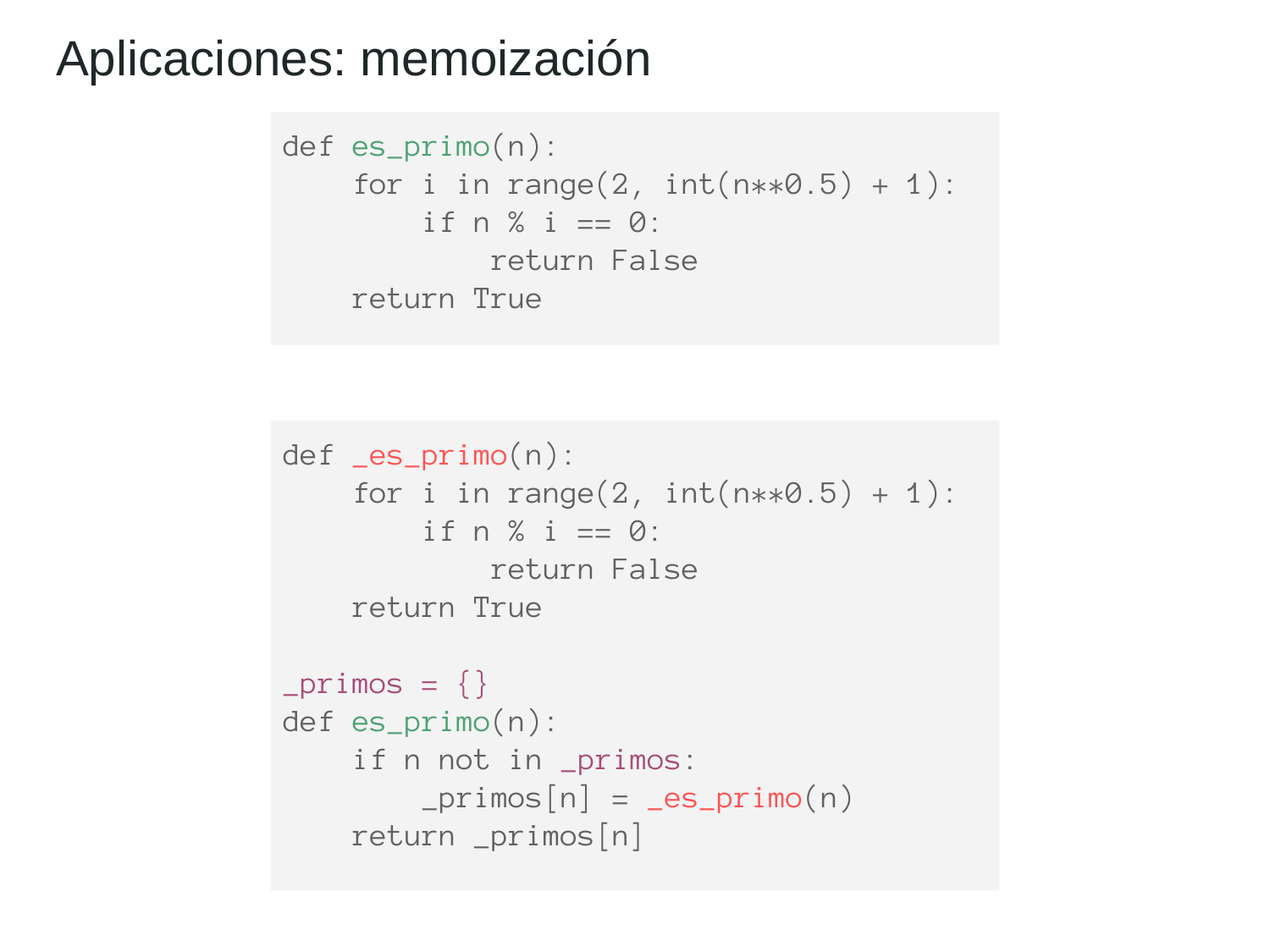

Aplicaciones: memoización
def es_primo(n):
    for i in range(2, int(n**0.5) + 1):
        if n % i == 0:
            return False
    return True
def _es_primo(n):
    for i in range(2, int(n**0.5) + 1):
        if n % i == 0:
            return False
    return True

_primos = {}
def es_primo(n):
    if n not in _primos:
        _primos[n] = _es_primo(n)
    return _primos[n]